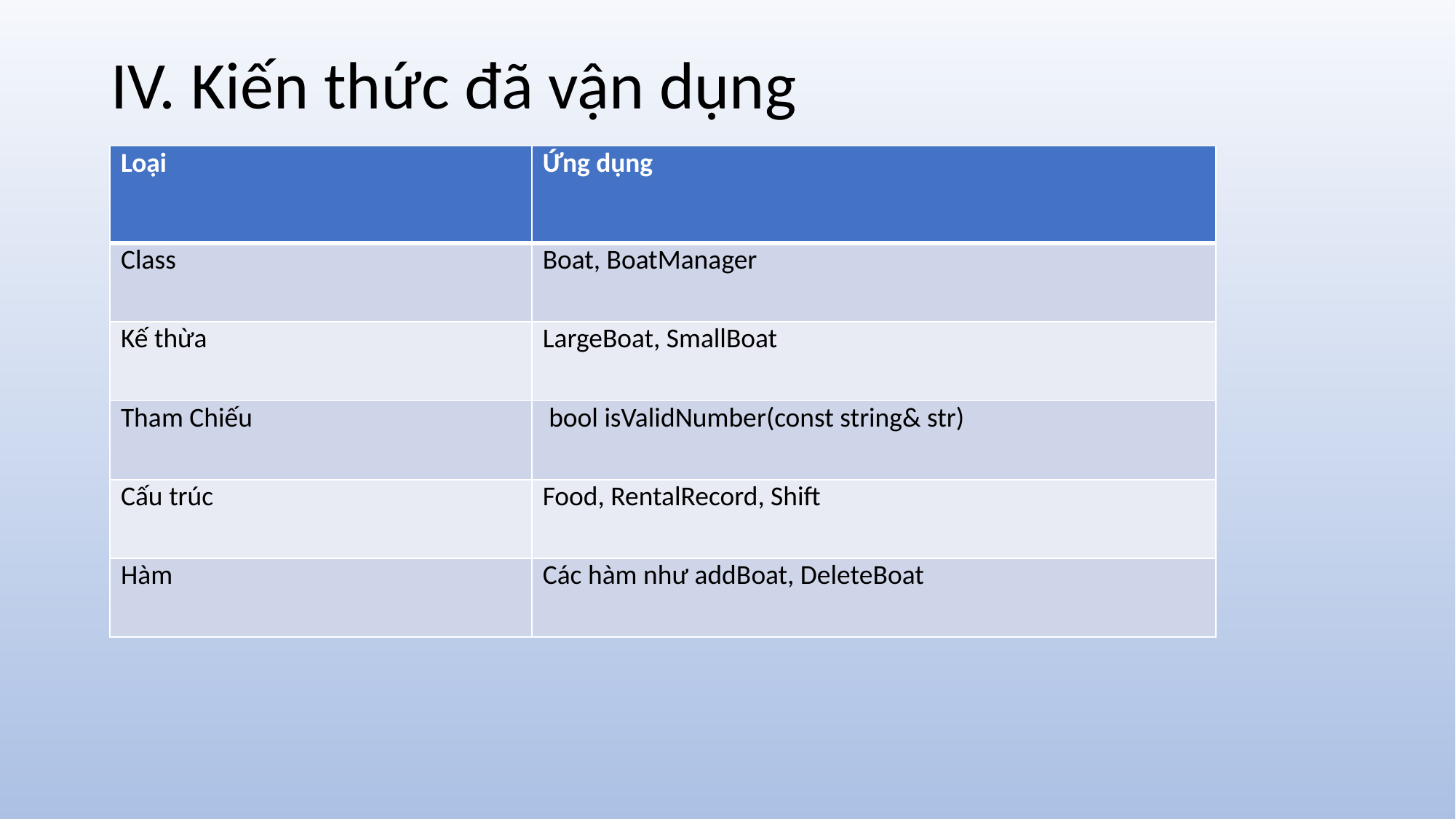

# IV. Kiến thức đã vận dụng
| Loại | Ứng dụng |
| --- | --- |
| Class | Boat, BoatManager |
| Kế thừa | LargeBoat, SmallBoat |
| Tham Chiếu | bool isValidNumber(const string& str) |
| Cấu trúc | Food, RentalRecord, Shift |
| Hàm | Các hàm như addBoat, DeleteBoat |